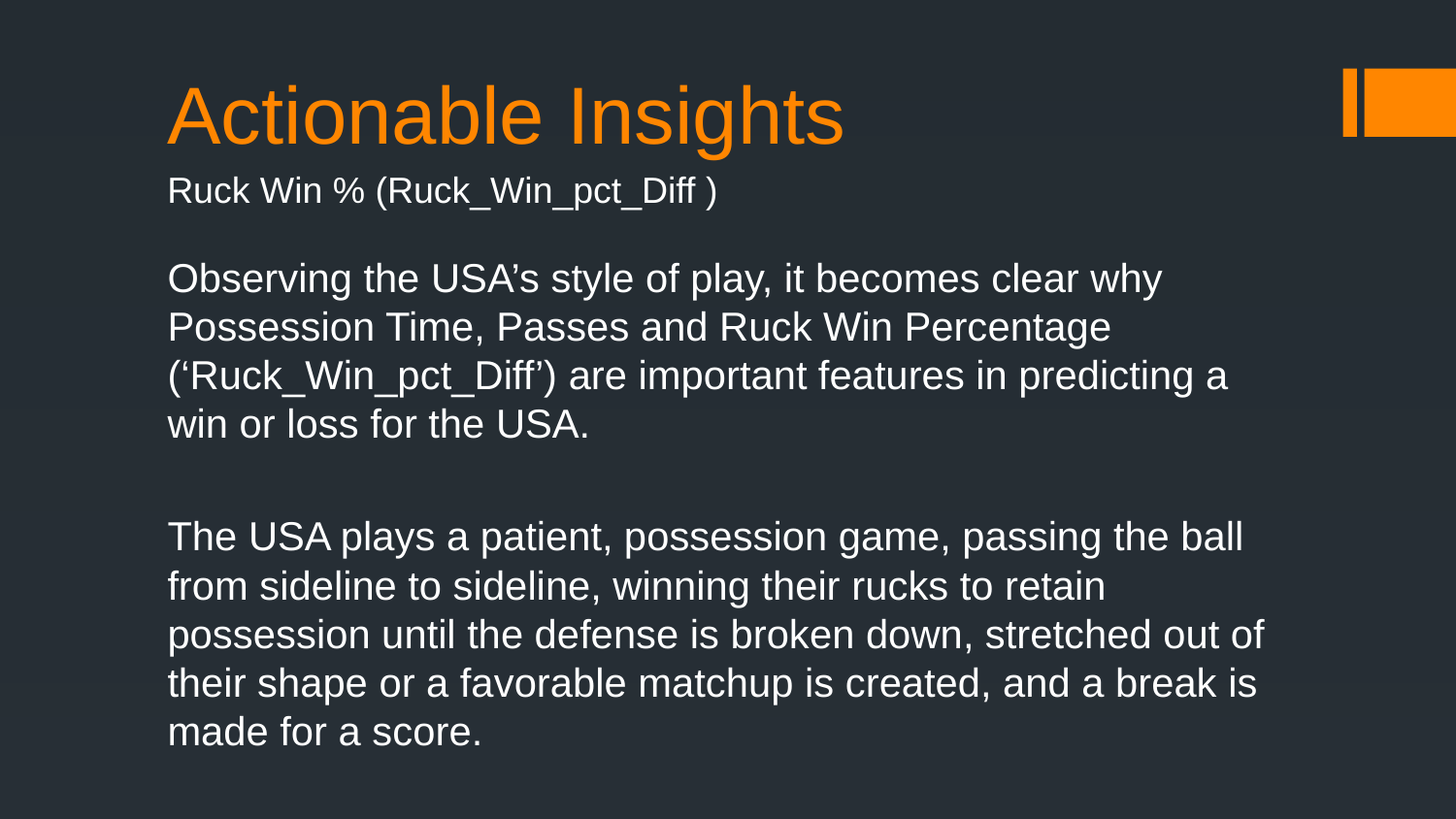

# Actionable Insights
Ruck Win % (Ruck_Win_pct_Diff )
Observing the USA’s style of play, it becomes clear why Possession Time, Passes and Ruck Win Percentage (‘Ruck_Win_pct_Diff’) are important features in predicting a win or loss for the USA.

The USA plays a patient, possession game, passing the ball from sideline to sideline, winning their rucks to retain possession until the defense is broken down, stretched out of their shape or a favorable matchup is created, and a break is made for a score.